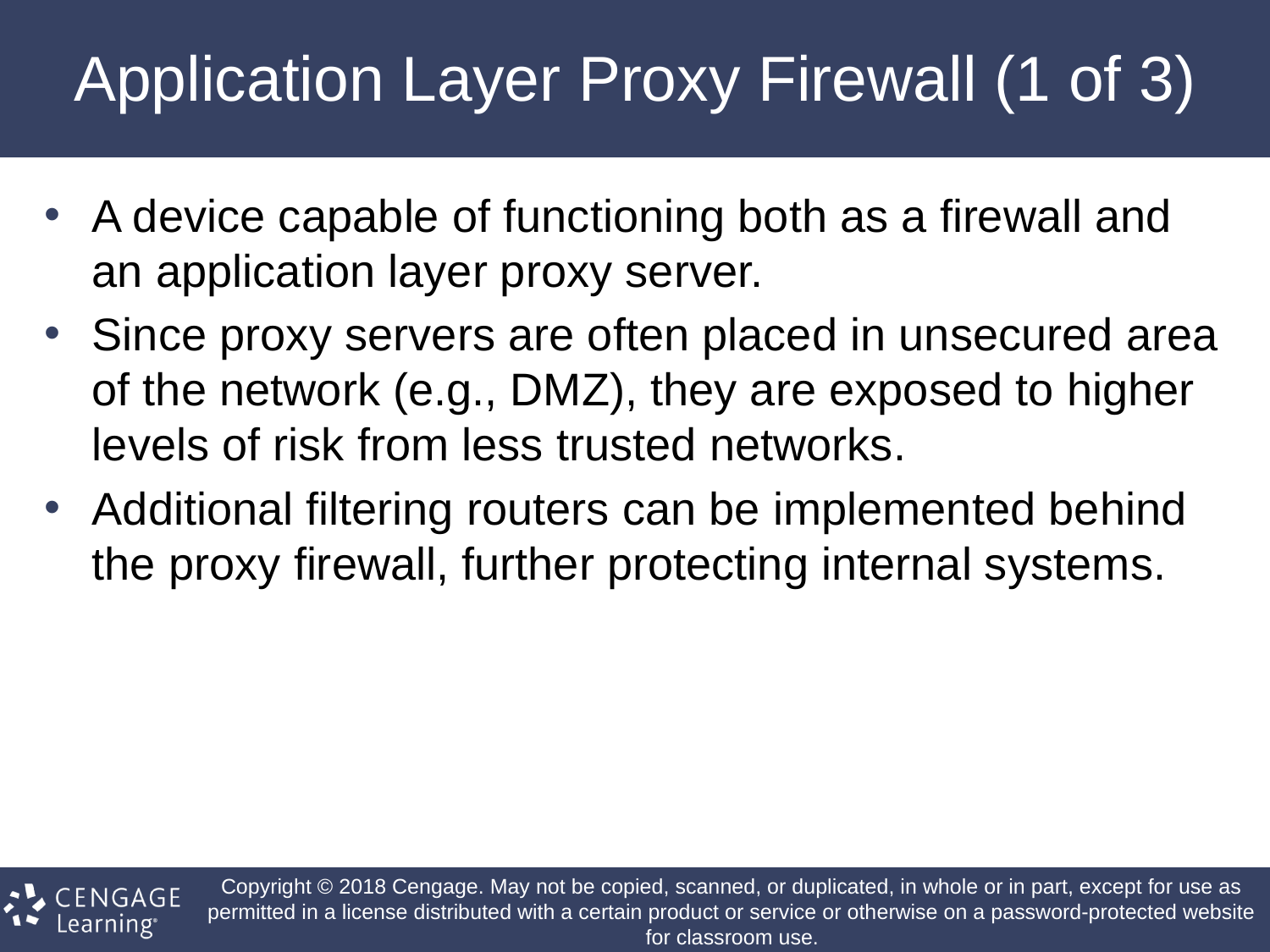

# Application Layer Proxy Firewall (1 of 3)
A device capable of functioning both as a firewall and an application layer proxy server.
Since proxy servers are often placed in unsecured area of the network (e.g., DMZ), they are exposed to higher levels of risk from less trusted networks.
Additional filtering routers can be implemented behind the proxy firewall, further protecting internal systems.